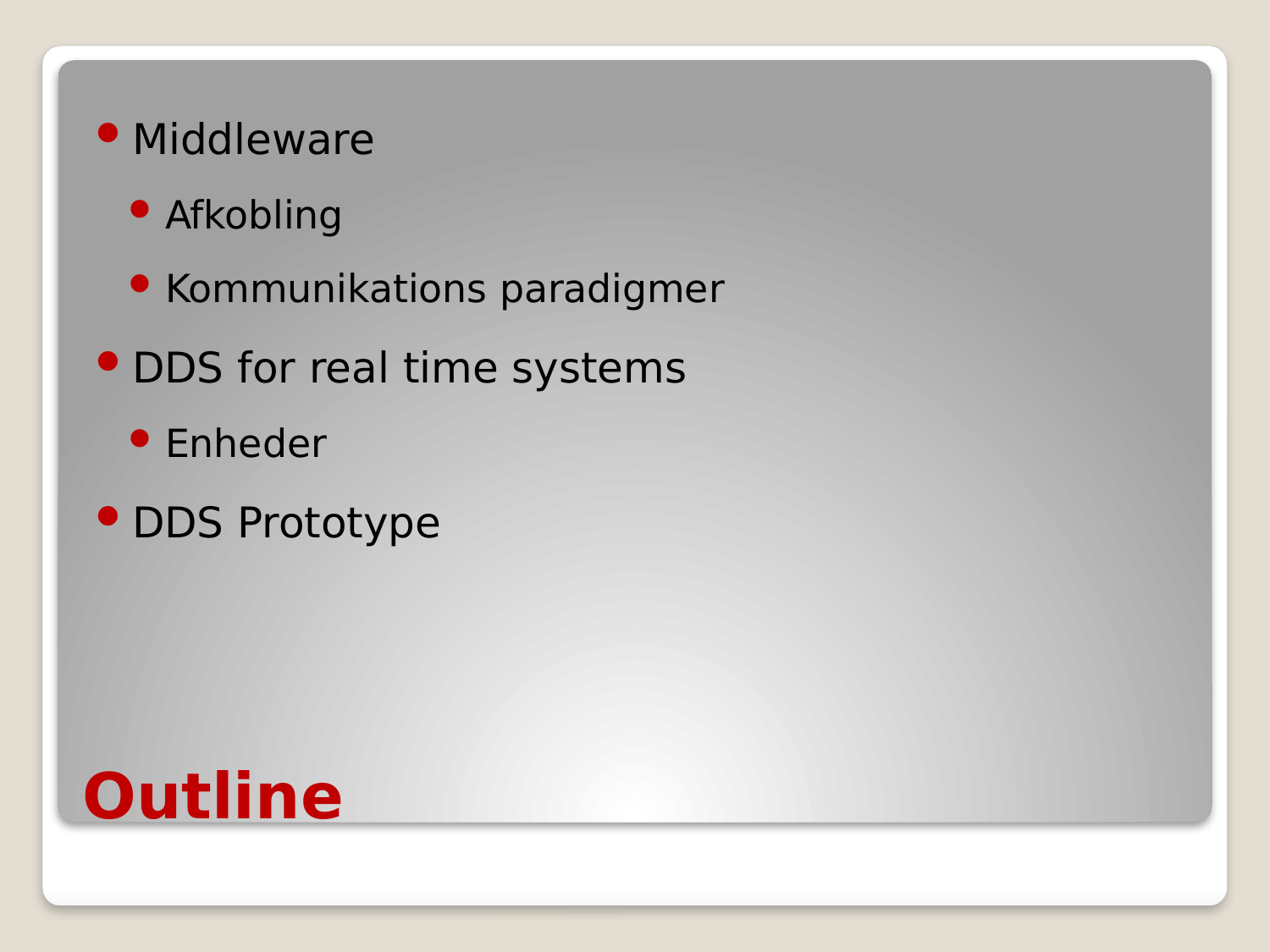

Middleware
Afkobling
Kommunikations paradigmer
DDS for real time systems
Enheder
DDS Prototype
# Outline